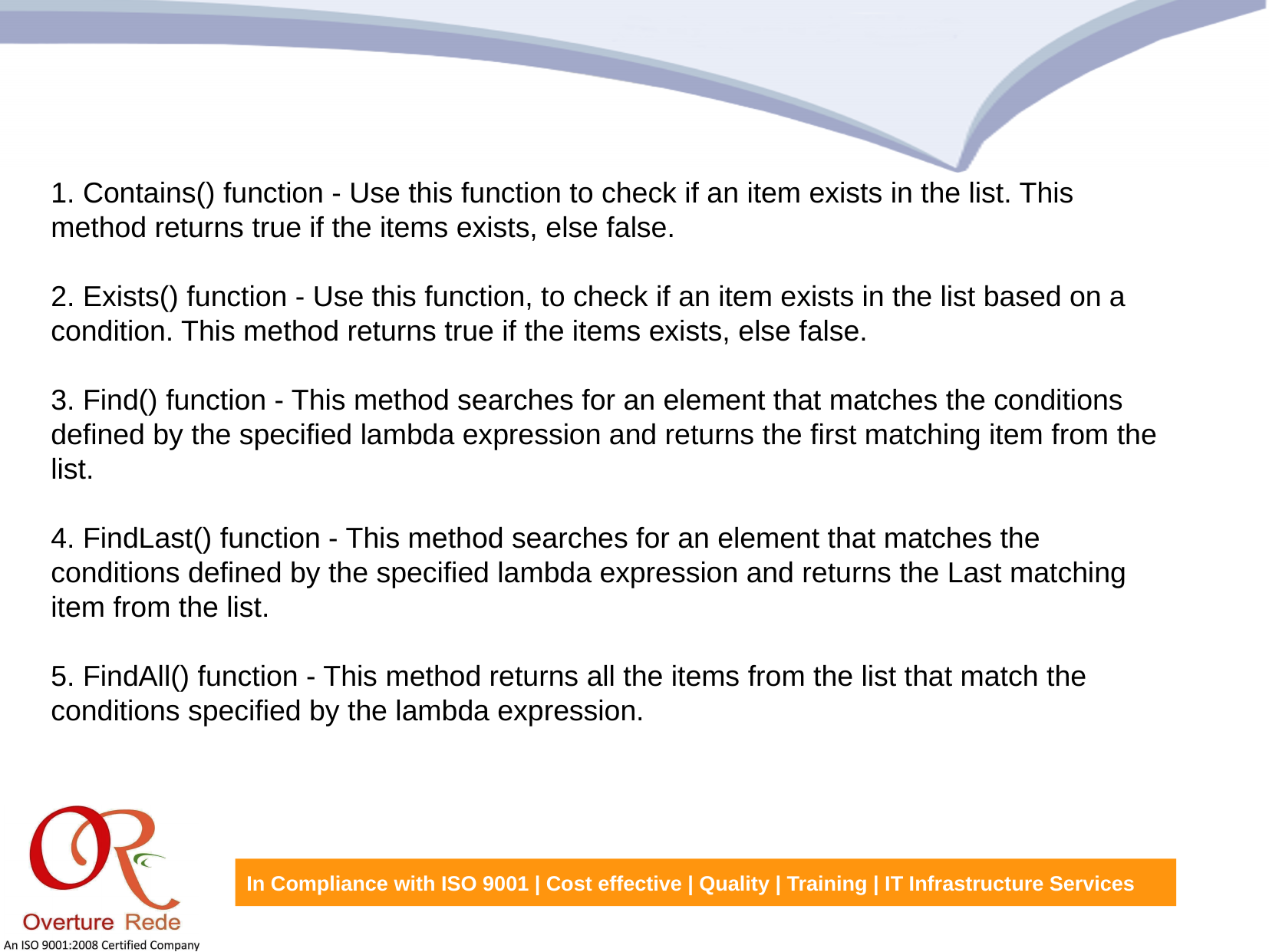

1. Contains() function - Use this function to check if an item exists in the list. This method returns true if the items exists, else false.

2. Exists() function - Use this function, to check if an item exists in the list based on a condition. This method returns true if the items exists, else false.

3. Find() function - This method searches for an element that matches the conditions defined by the specified lambda expression and returns the first matching item from the list.

4. FindLast() function - This method searches for an element that matches the conditions defined by the specified lambda expression and returns the Last matching item from the list.

5. FindAll() function - This method returns all the items from the list that match the conditions specified by the lambda expression.